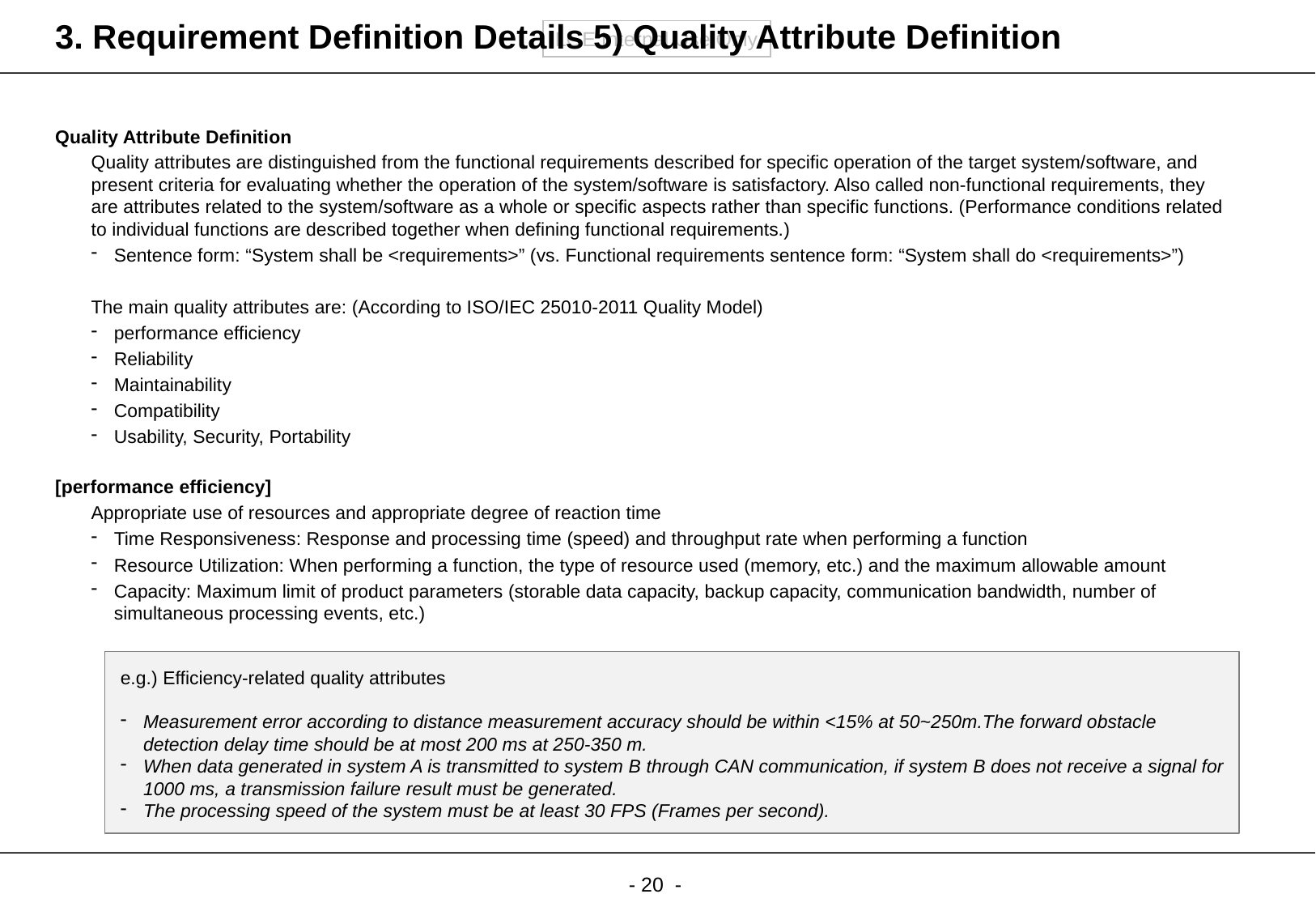

# 3. Requirement Definition Details 5) Quality Attribute Definition
Quality Attribute Definition
Quality attributes are distinguished from the functional requirements described for specific operation of the target system/software, and present criteria for evaluating whether the operation of the system/software is satisfactory. Also called non-functional requirements, they are attributes related to the system/software as a whole or specific aspects rather than specific functions. (Performance conditions related to individual functions are described together when defining functional requirements.)
Sentence form: “System shall be <requirements>” (vs. Functional requirements sentence form: “System shall do <requirements>”)

The main quality attributes are: (According to ISO/IEC 25010-2011 Quality Model)
performance efficiency
Reliability
Maintainability
Compatibility
Usability, Security, Portability

[performance efficiency]
Appropriate use of resources and appropriate degree of reaction time
Time Responsiveness: Response and processing time (speed) and throughput rate when performing a function
Resource Utilization: When performing a function, the type of resource used (memory, etc.) and the maximum allowable amount
Capacity: Maximum limit of product parameters (storable data capacity, backup capacity, communication bandwidth, number of simultaneous processing events, etc.)
e.g.) Efficiency-related quality attributes

Measurement error according to distance measurement accuracy should be within <15% at 50~250m.The forward obstacle detection delay time should be at most 200 ms at 250-350 m.
When data generated in system A is transmitted to system B through CAN communication, if system B does not receive a signal for 1000 ms, a transmission failure result must be generated.
The processing speed of the system must be at least 30 FPS (Frames per second).